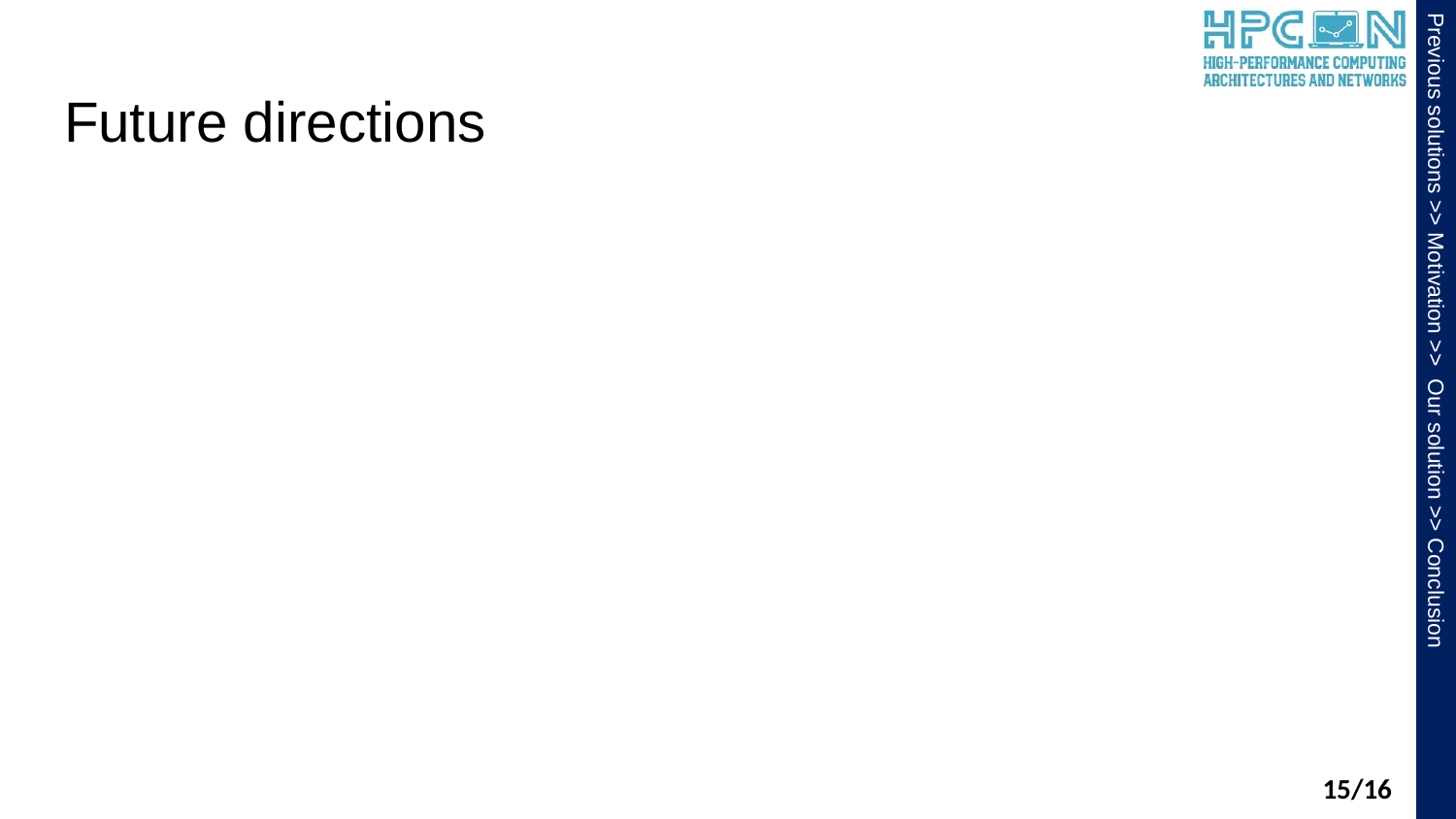

# Future directions

Previous solutions >> Motivation >>  Our solution >> Conclusion
15/16